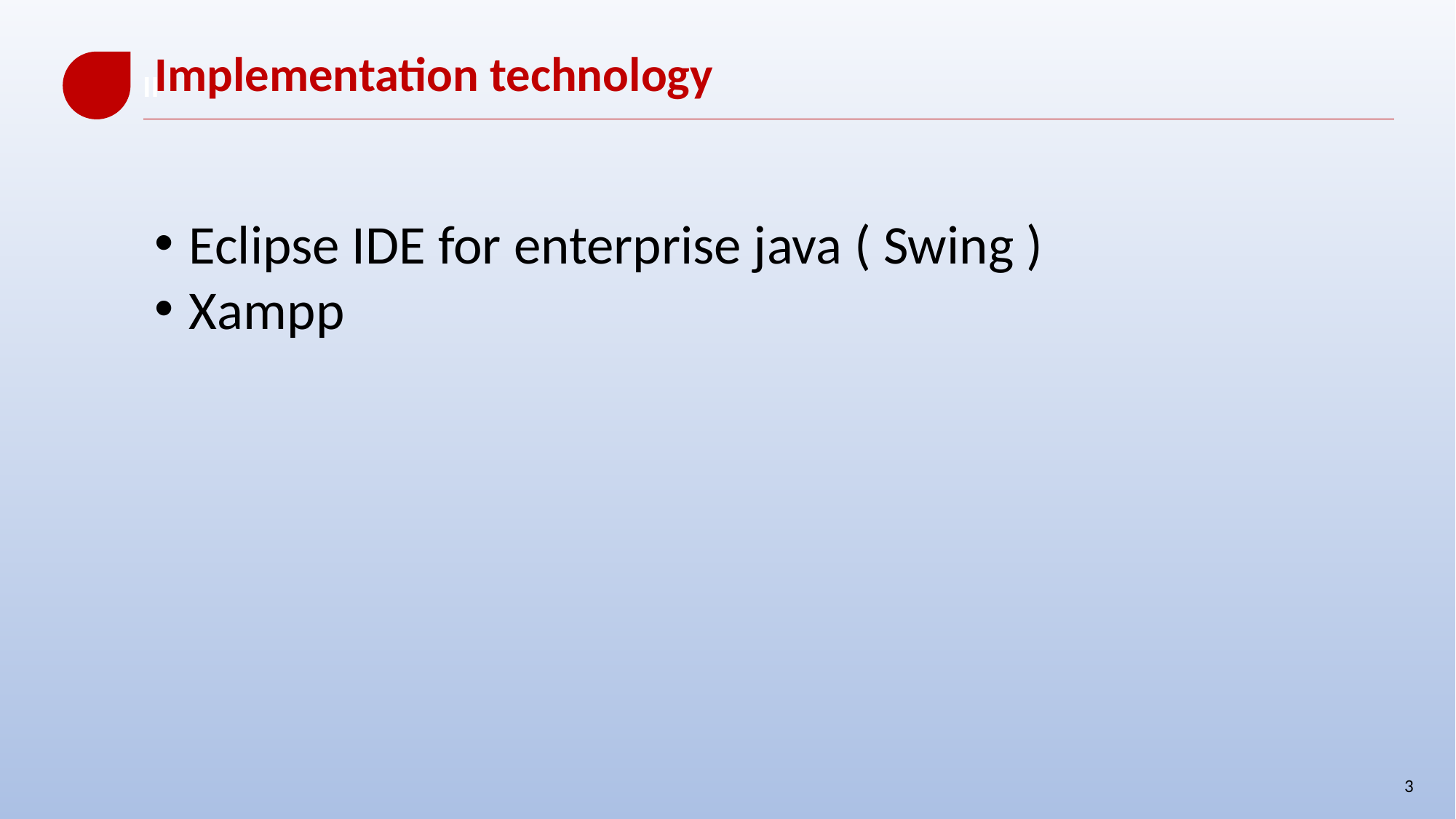

Implementation technology
	II
Eclipse IDE for enterprise java ( Swing )
Xampp